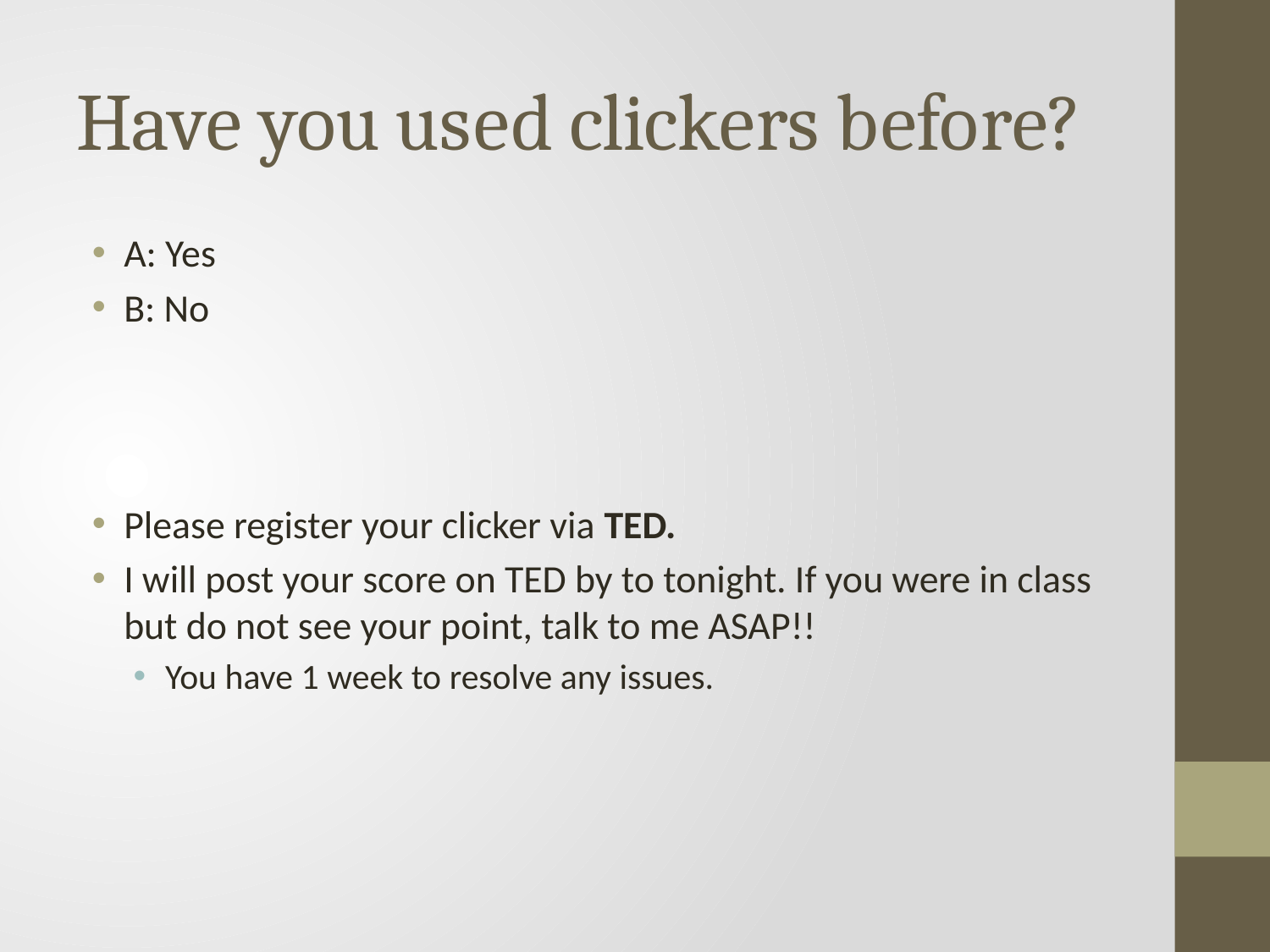

# Have you used clickers before?
A: Yes
B: No

Please register your clicker via TED.
I will post your score on TED by to tonight. If you were in class but do not see your point, talk to me ASAP!!
You have 1 week to resolve any issues.